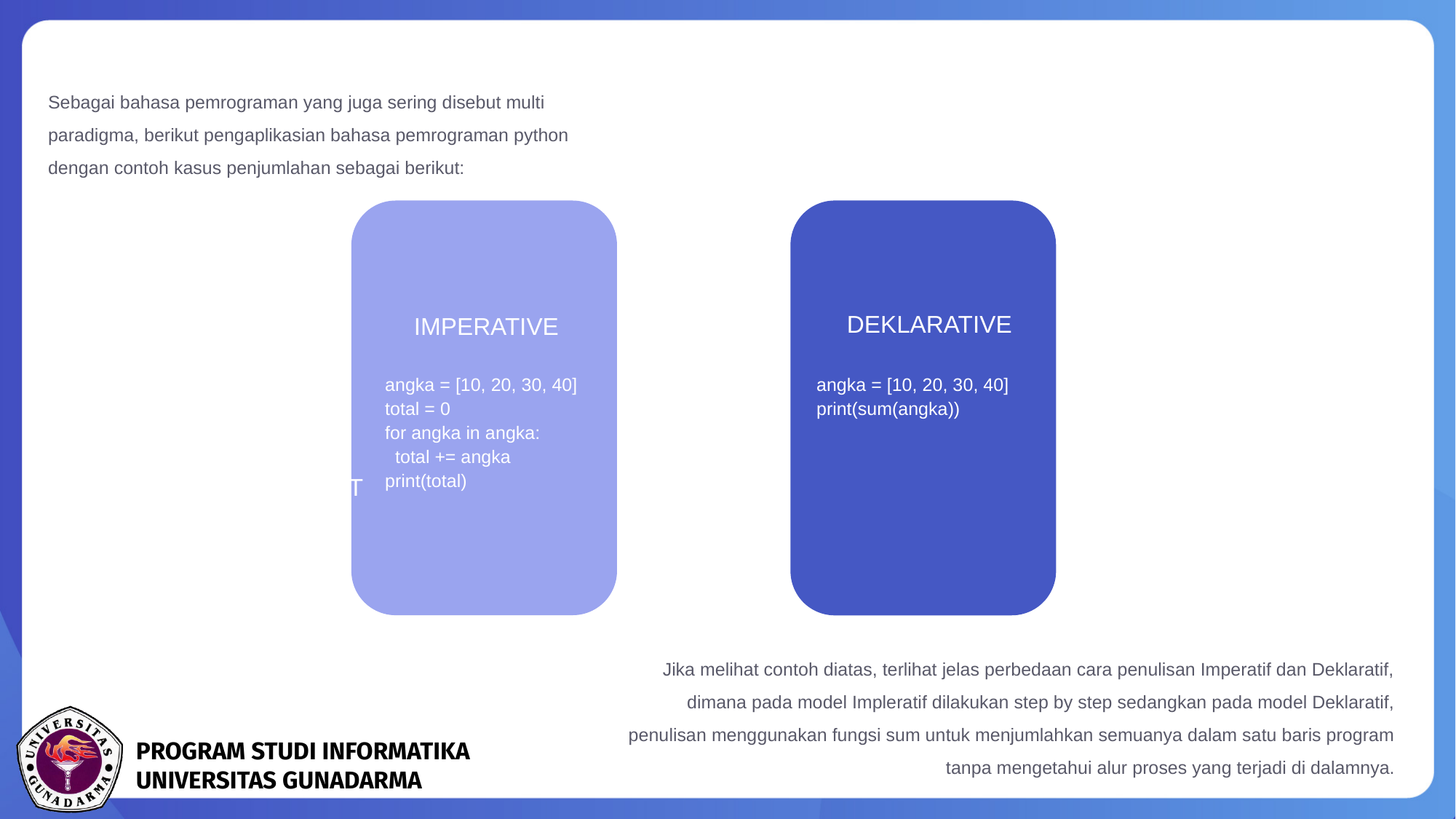

Sebagai bahasa pemrograman yang juga sering disebut multi paradigma, berikut pengaplikasian bahasa pemrograman python dengan contoh kasus penjumlahan sebagai berikut:

Deklarative
Imperative
angka = [10, 20, 30, 40]
total = 0
for angka in angka:
  total += angka
print(total)
angka = [10, 20, 30, 40]
print(sum(angka))
Please et
Jika melihat contoh diatas, terlihat jelas perbedaan cara penulisan Imperatif dan Deklaratif, dimana pada model Impleratif dilakukan step by step sedangkan pada model Deklaratif, penulisan menggunakan fungsi sum untuk menjumlahkan semuanya dalam satu baris program tanpa mengetahui alur proses yang terjadi di dalamnya.